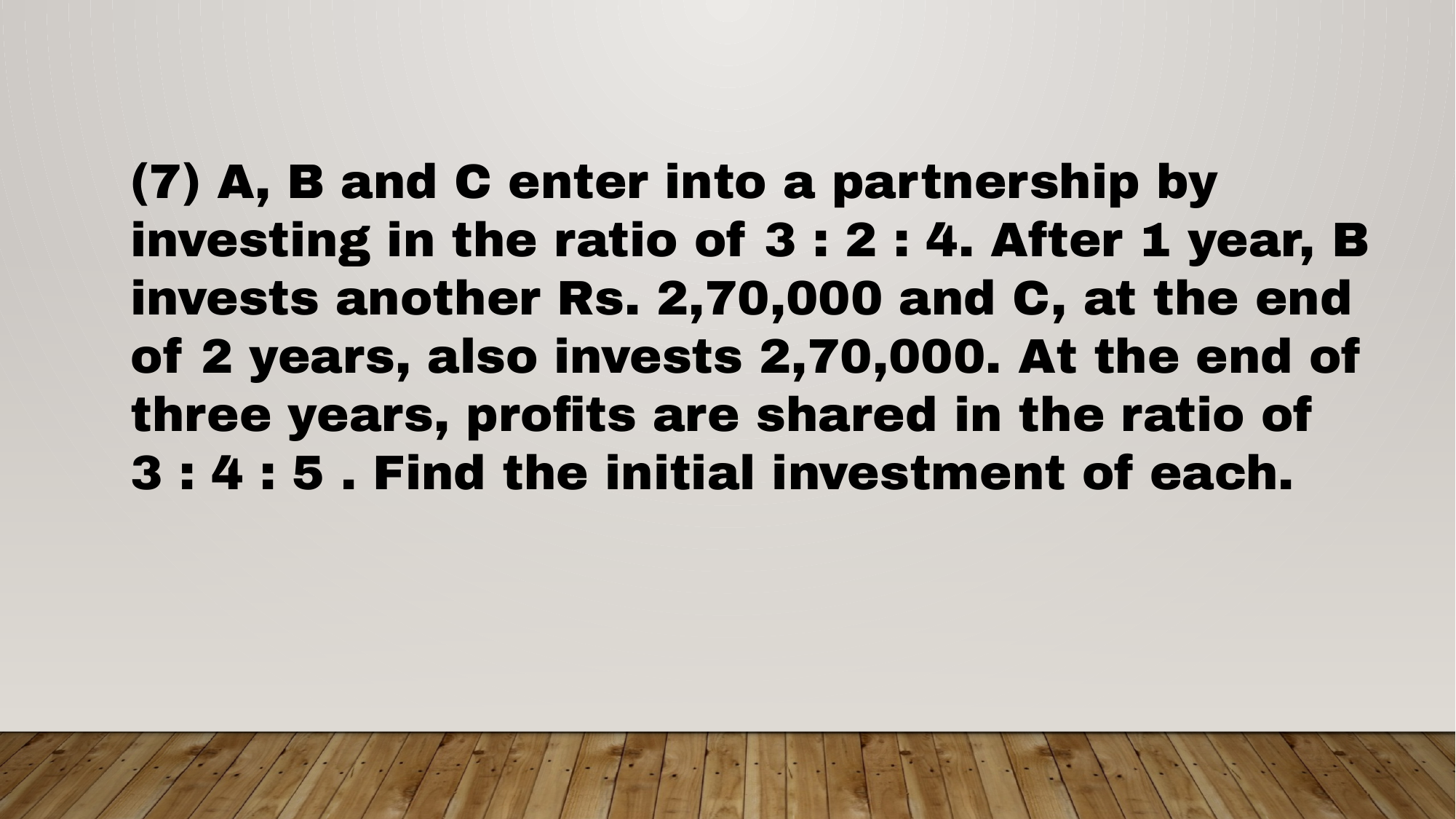

(7) A, B and C enter into a partnership by investing in the ratio of 3 : 2 : 4. After 1 year, B invests another Rs. 2,70,000 and C, at the end of 2 years, also invests 2,70,000. At the end of three years, profits are shared in the ratio of
3 : 4 : 5 . Find the initial investment of each.